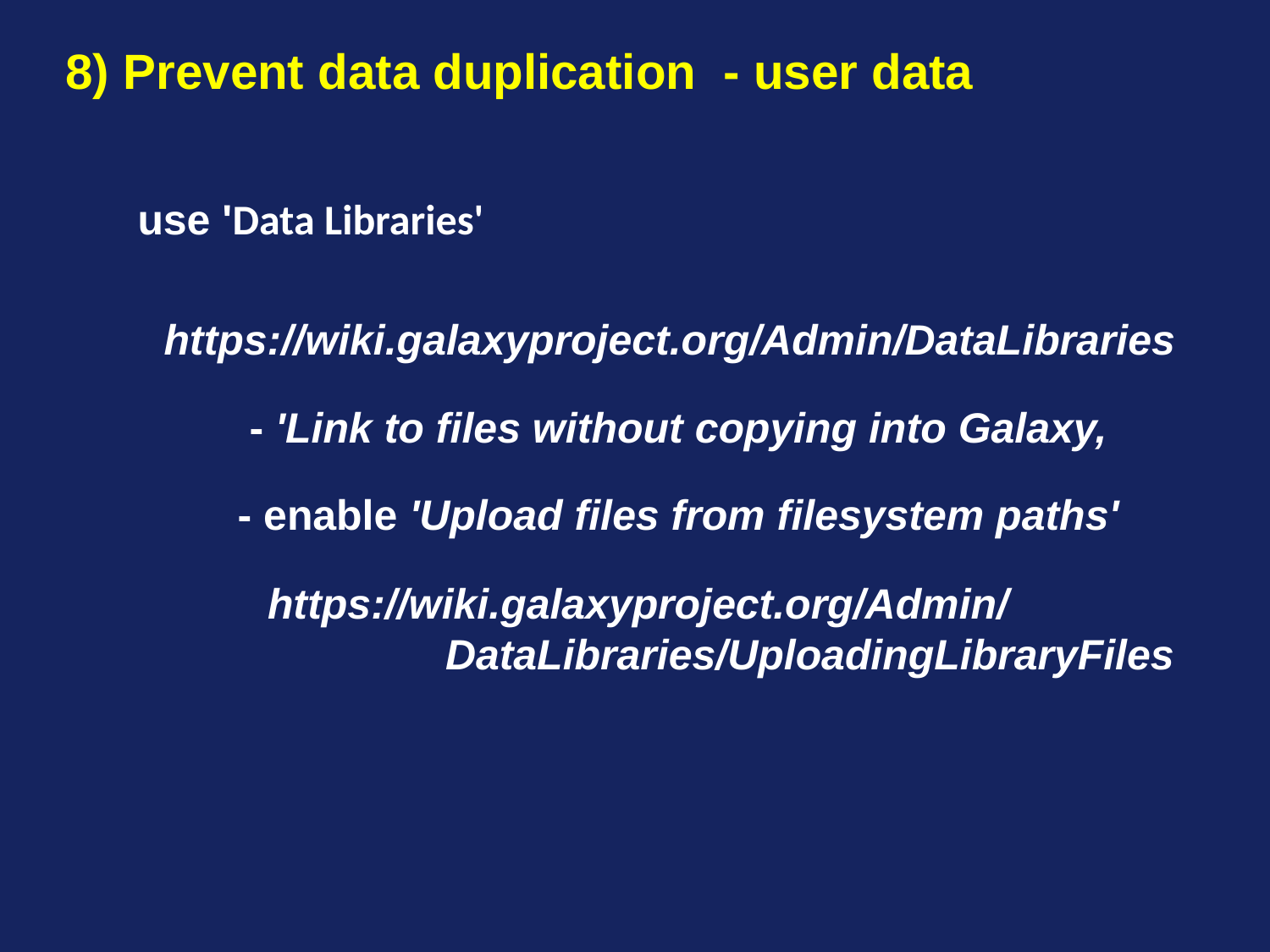

8) Prevent data duplication  - user data
use 'Data Libraries'
https://wiki.galaxyproject.org/Admin/DataLibraries
- 'Link to files without copying into Galaxy,
- enable 'Upload files from filesystem paths'
https://wiki.galaxyproject.org/Admin/
               DataLibraries/UploadingLibraryFiles